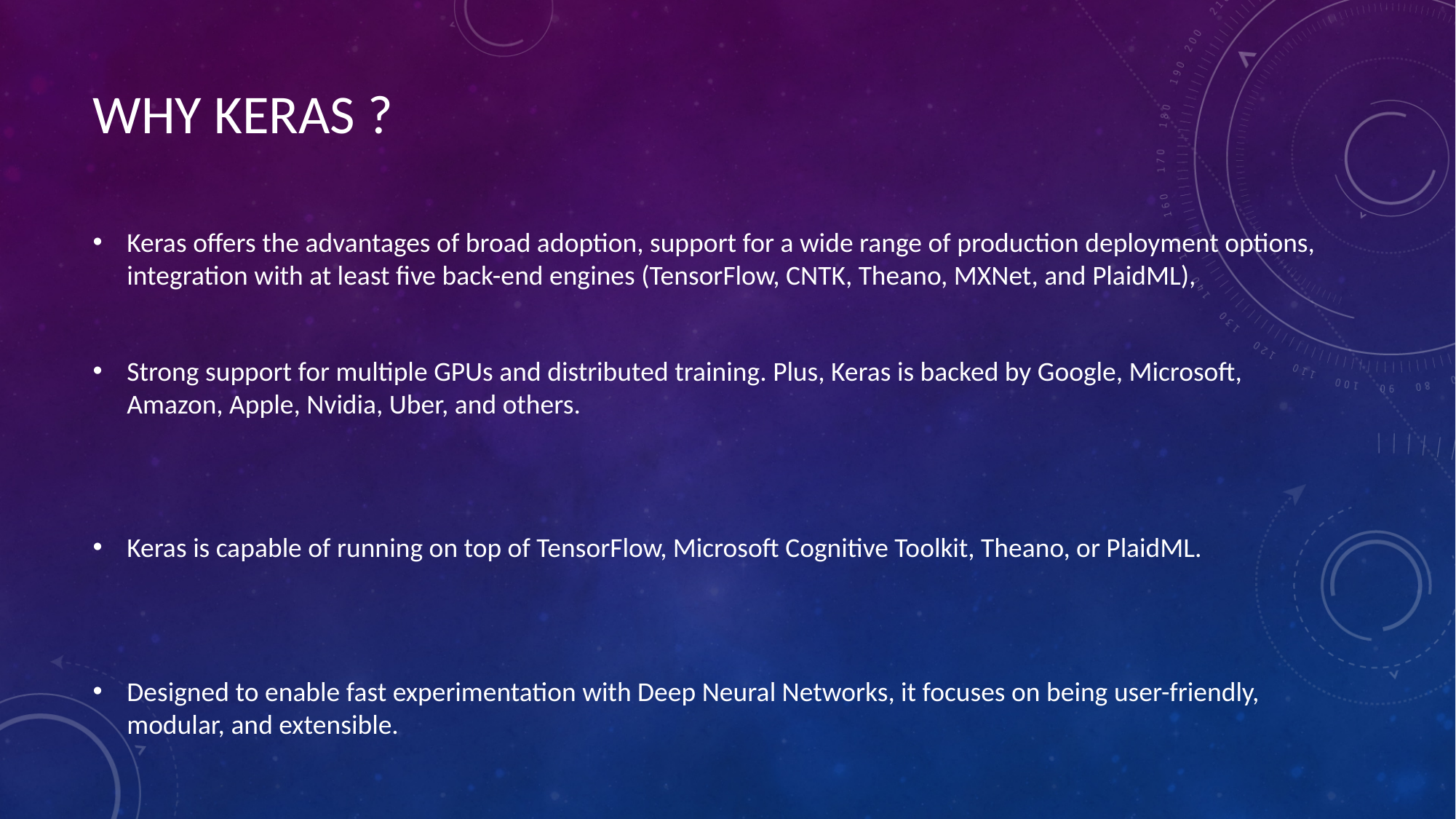

# Why keras ?
Keras offers the advantages of broad adoption, support for a wide range of production deployment options, integration with at least five back-end engines (TensorFlow, CNTK, Theano, MXNet, and PlaidML),

Strong support for multiple GPUs and distributed training. Plus, Keras is backed by Google, Microsoft, Amazon, Apple, Nvidia, Uber, and others.

Keras is capable of running on top of TensorFlow, Microsoft Cognitive Toolkit, Theano, or PlaidML.

Designed to enable fast experimentation with Deep Neural Networks, it focuses on being user-friendly, modular, and extensible.